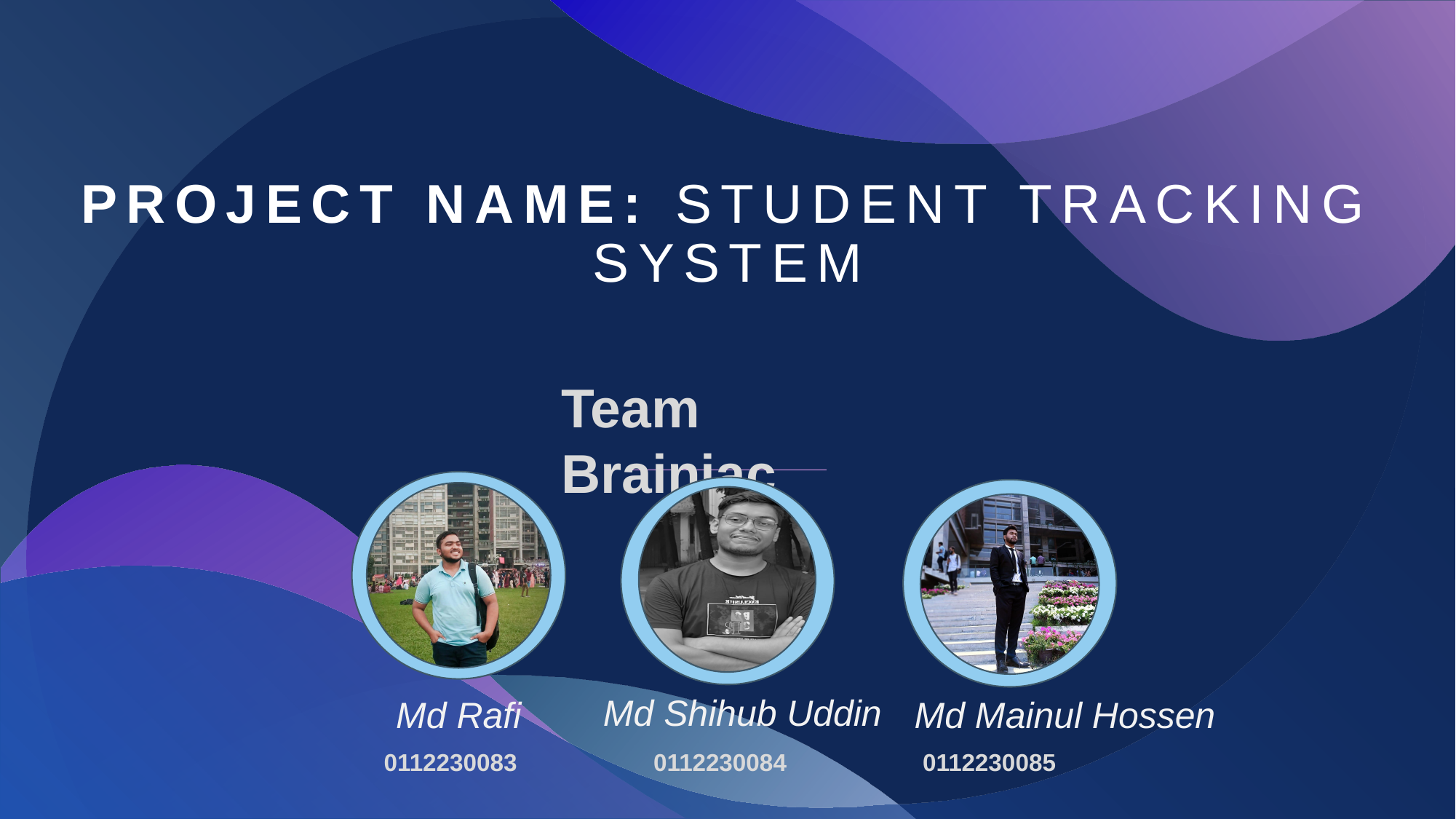

# Project Name: Student Tracking System
Team Brainiac

Md Shihub Uddin
Md Rafi
Md Mainul Hossen
0112230083
0112230084
0112230085